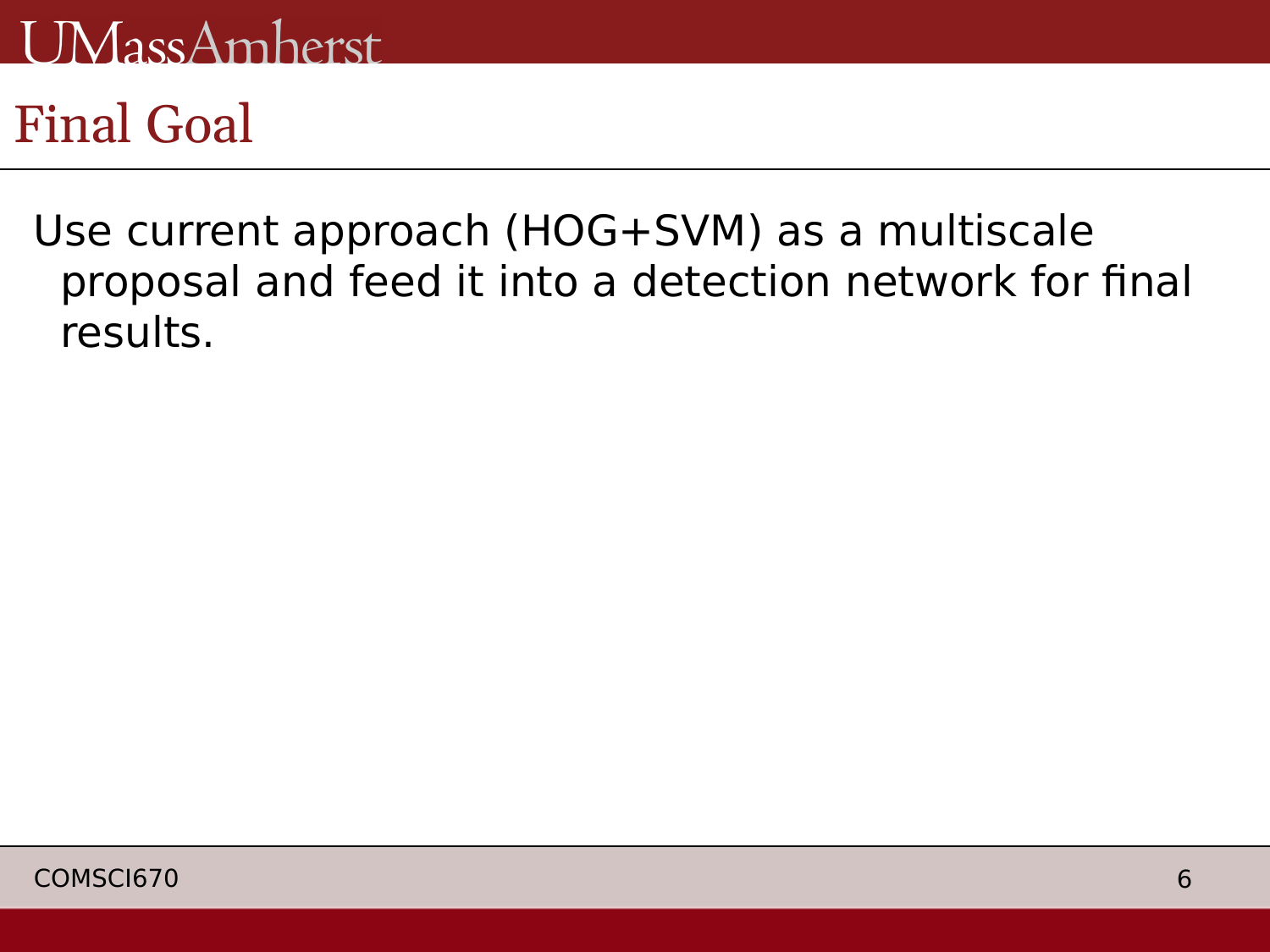

# Final Goal
Use current approach (HOG+SVM) as a multiscale proposal and feed it into a detection network for final results.